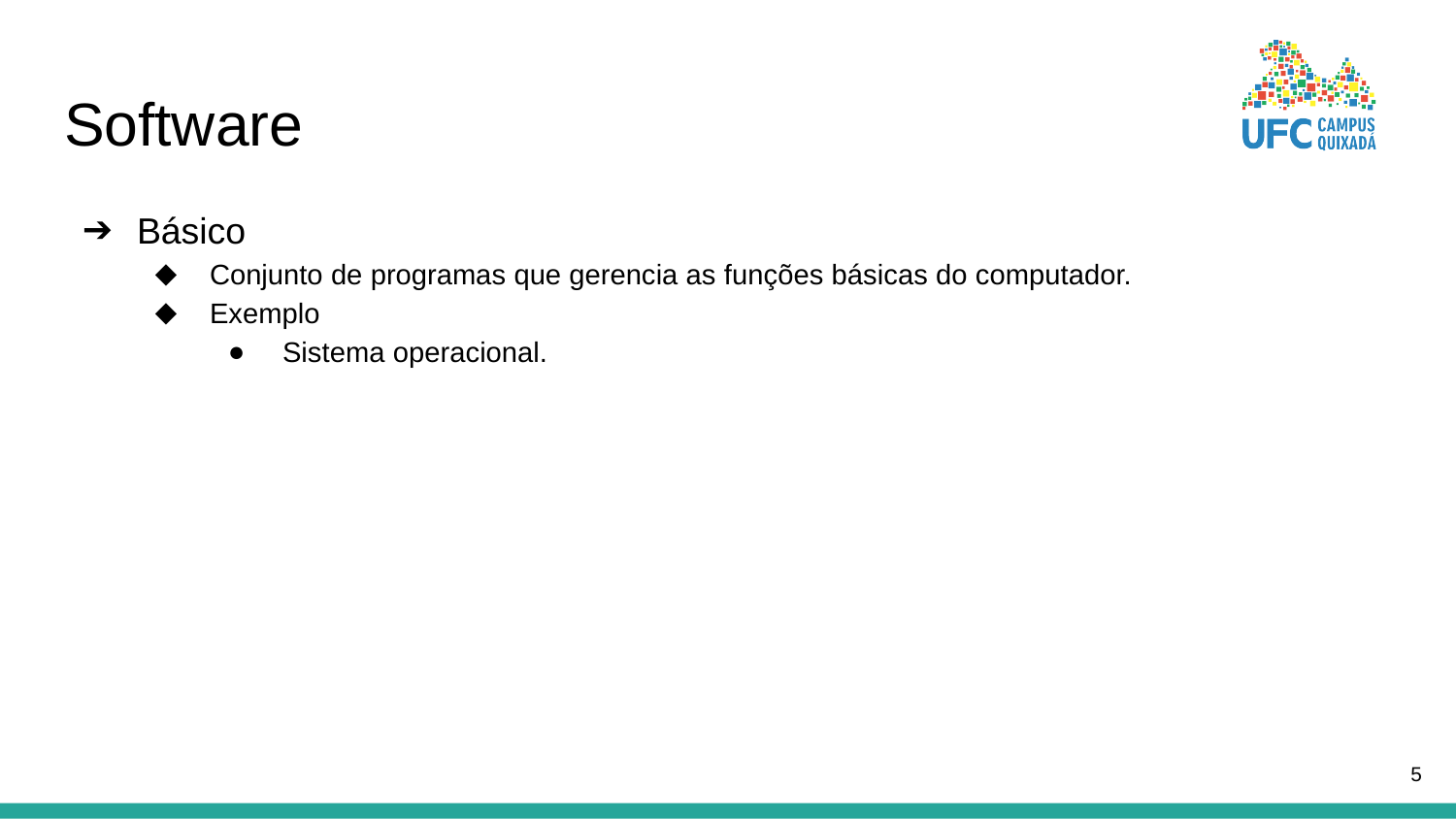

# Software
Básico
Conjunto de programas que gerencia as funções básicas do computador.
Exemplo
Sistema operacional.
5